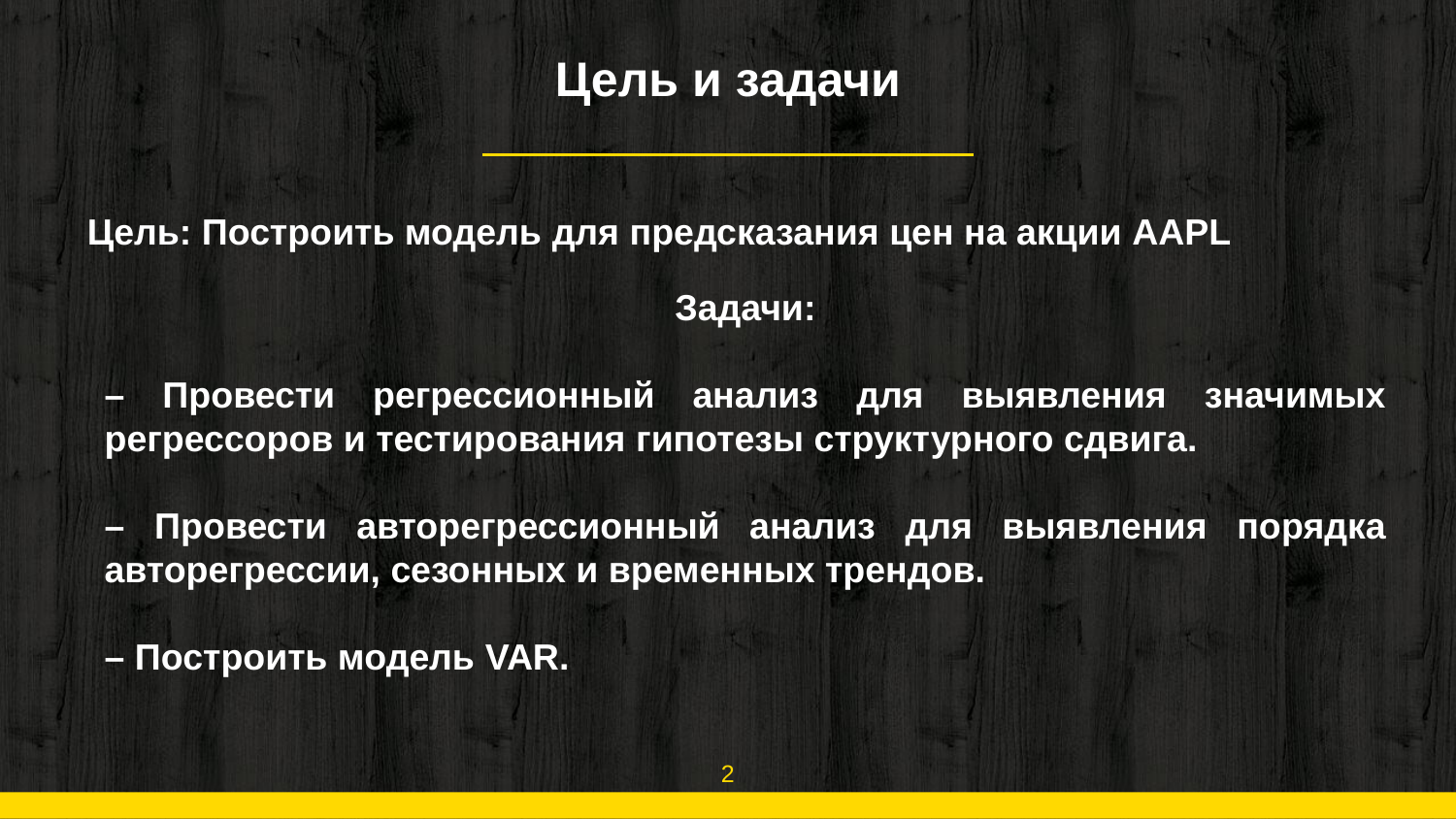

# Цель и задачи
Цель: Построить модель для предсказания цен на акции AAPL
Задачи:

– Провести регрессионный анализ для выявления значимых регрессоров и тестирования гипотезы структурного сдвига.

– Провести авторегрессионный анализ для выявления порядка авторегрессии, сезонных и временных трендов.

– Построить модель VAR.
2